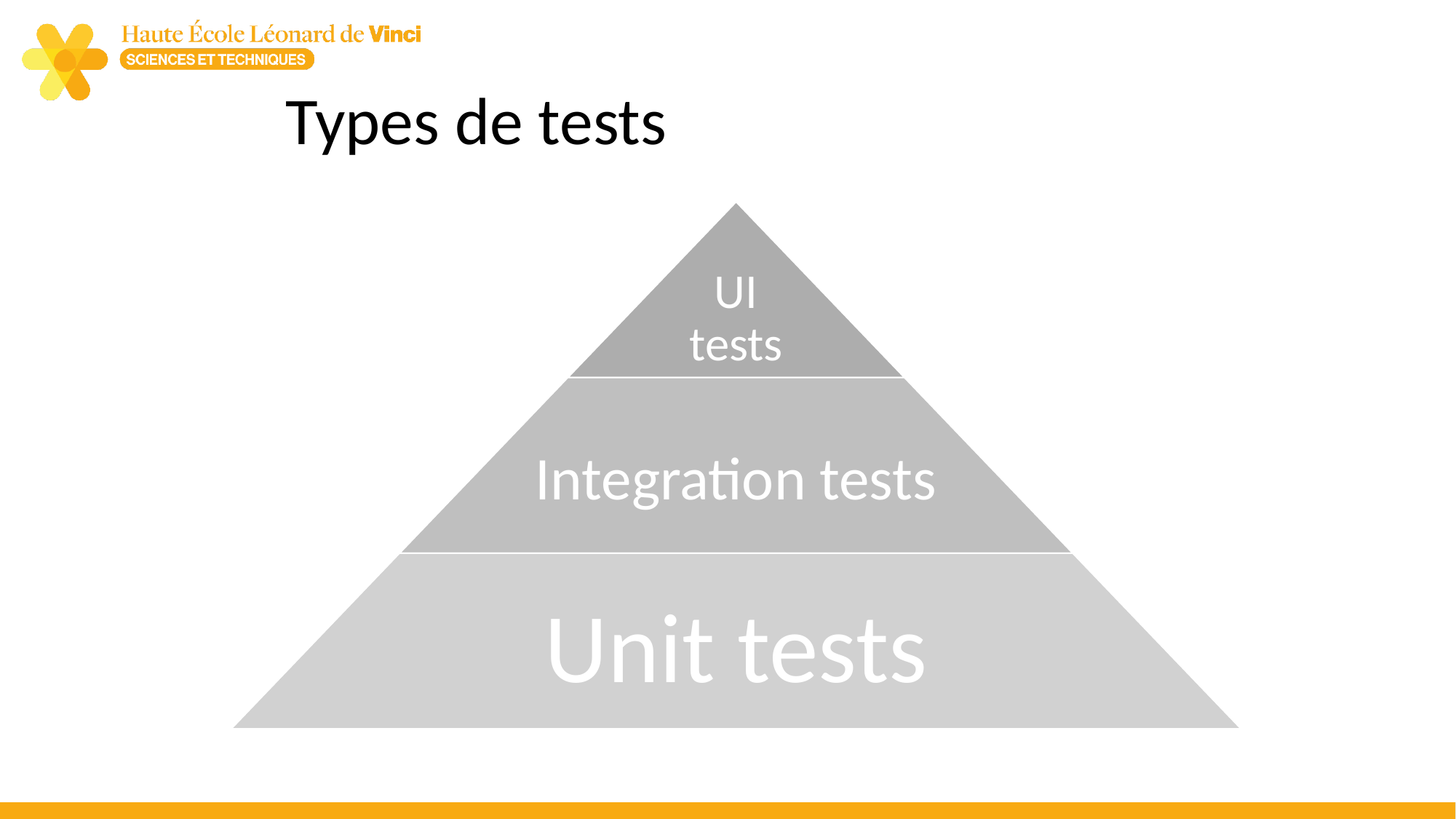

# Types de tests
UI tests
Integration tests
Unit tests